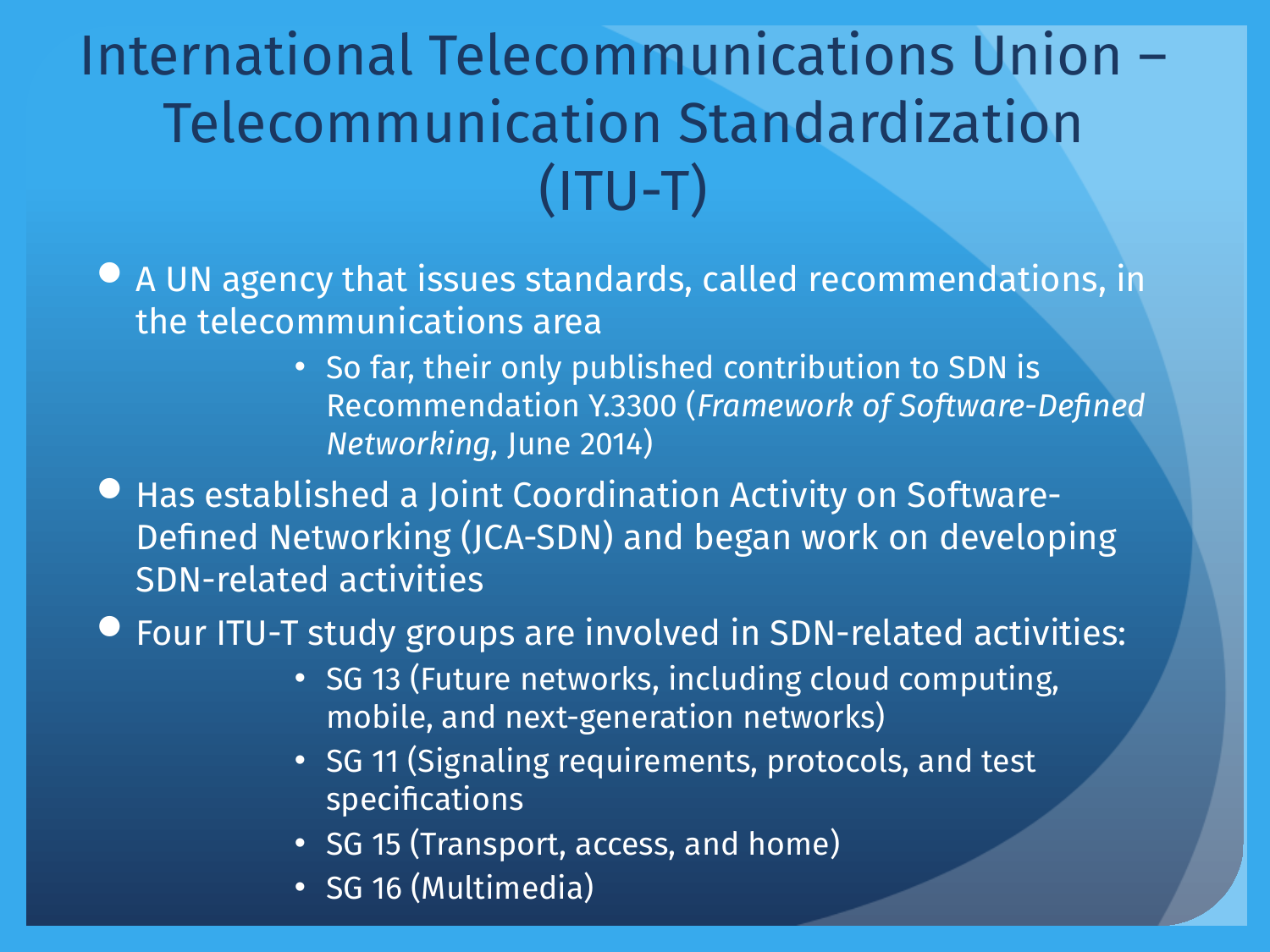

# International Telecommunications Union – Telecommunication Standardization (ITU-T)
A UN agency that issues standards, called recommendations, in the telecommunications area
So far, their only published contribution to SDN is Recommendation Y.3300 (Framework of Software-Defined Networking, June 2014)
Has established a Joint Coordination Activity on Software-Defined Networking (JCA-SDN) and began work on developing SDN-related activities
Four ITU-T study groups are involved in SDN-related activities:
SG 13 (Future networks, including cloud computing, mobile, and next-generation networks)
SG 11 (Signaling requirements, protocols, and test specifications
SG 15 (Transport, access, and home)
SG 16 (Multimedia)